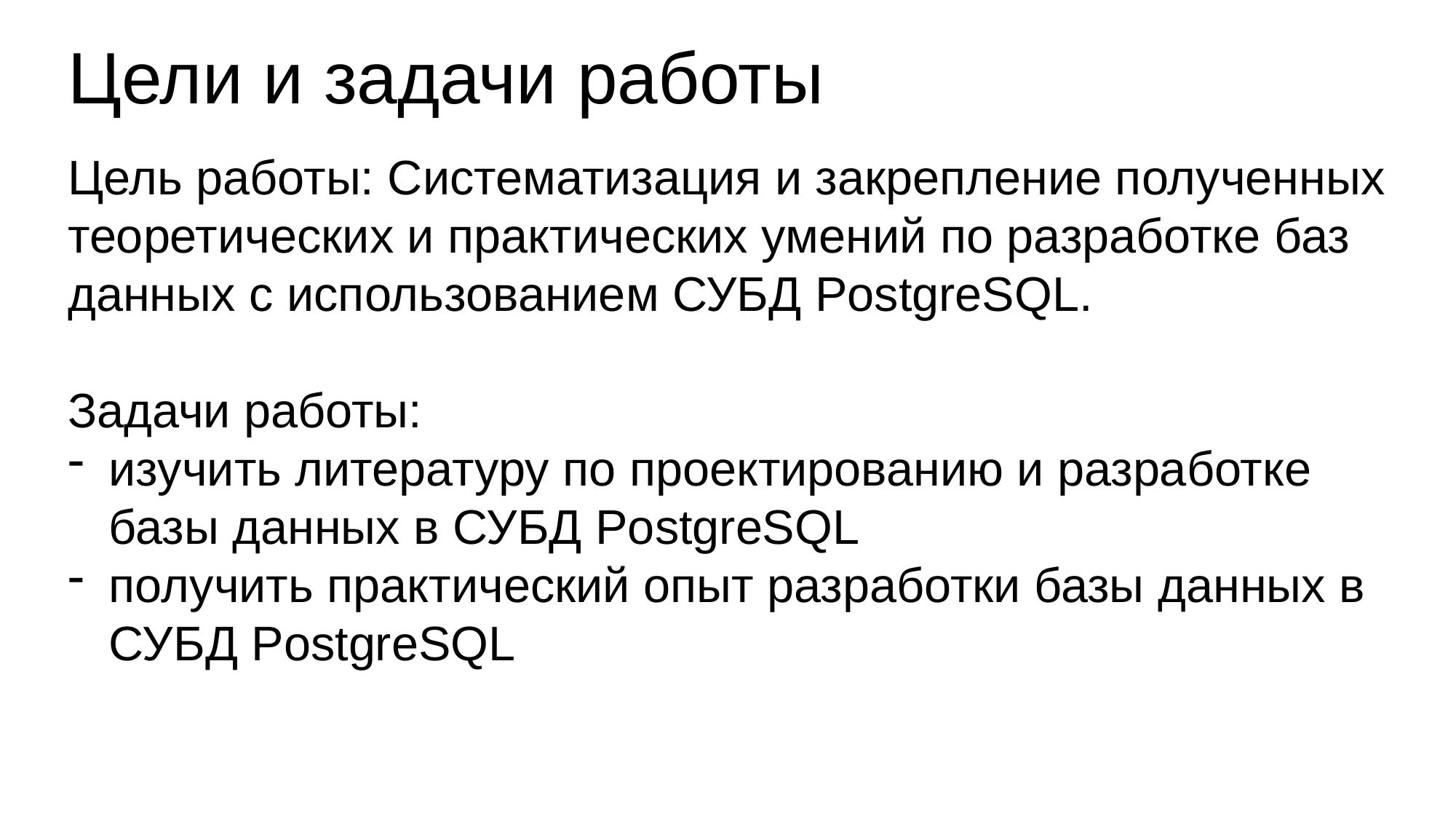

# Цели и задачи работы
Цель работы: Систематизация и закрепление полученных теоретических и практических умений по разработке баз данных с использованием СУБД PostgreSQL.

Задачи работы:
изучить литературу по проектированию и разработке базы данных в СУБД PostgreSQL
получить практический опыт разработки базы данных в СУБД PostgreSQL